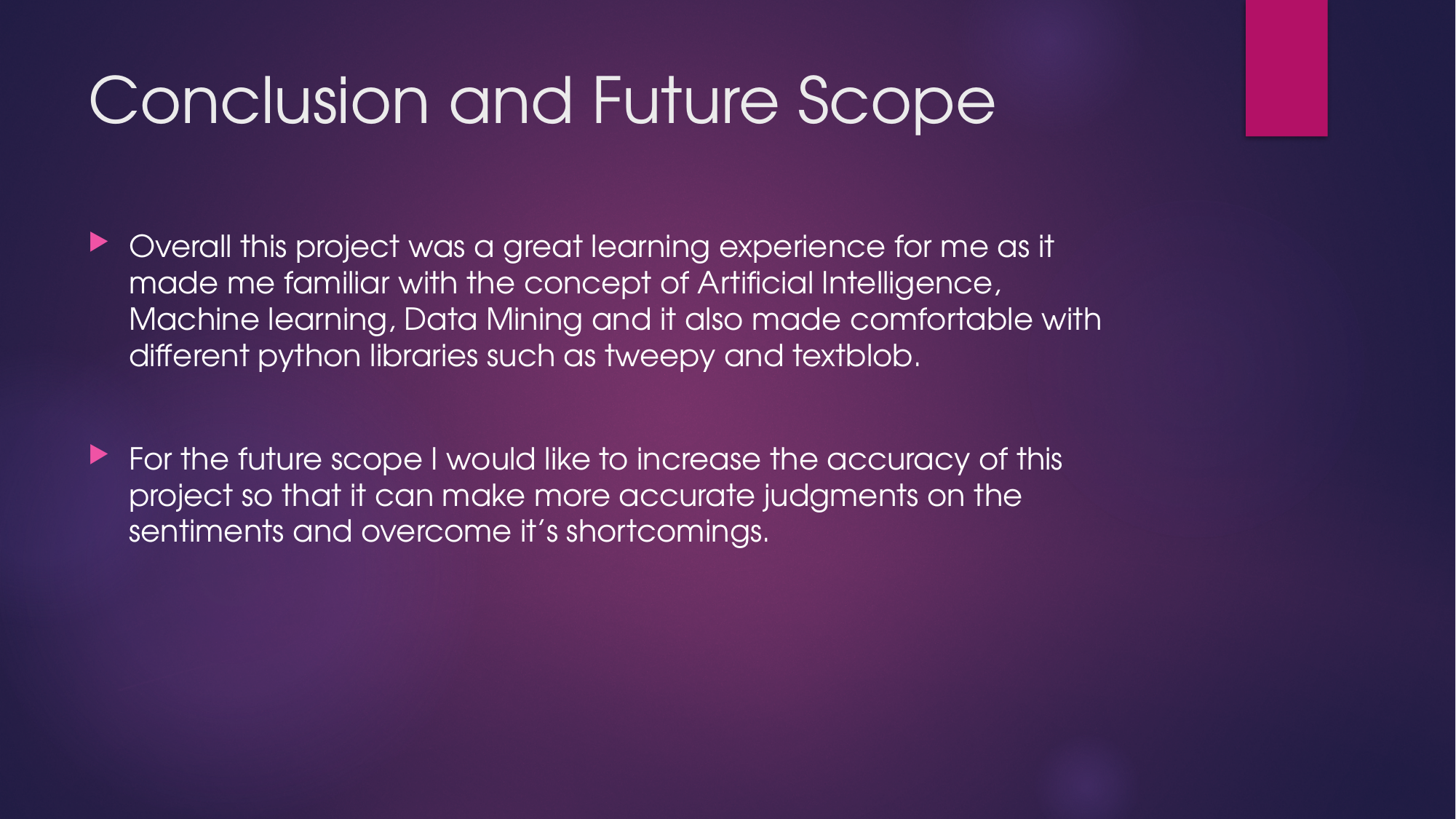

# Conclusion and Future Scope
Overall this project was a great learning experience for me as it made me familiar with the concept of Artificial Intelligence, Machine learning, Data Mining and it also made comfortable with different python libraries such as tweepy and textblob.

For the future scope I would like to increase the accuracy of this project so that it can make more accurate judgments on the sentiments and overcome it’s shortcomings.